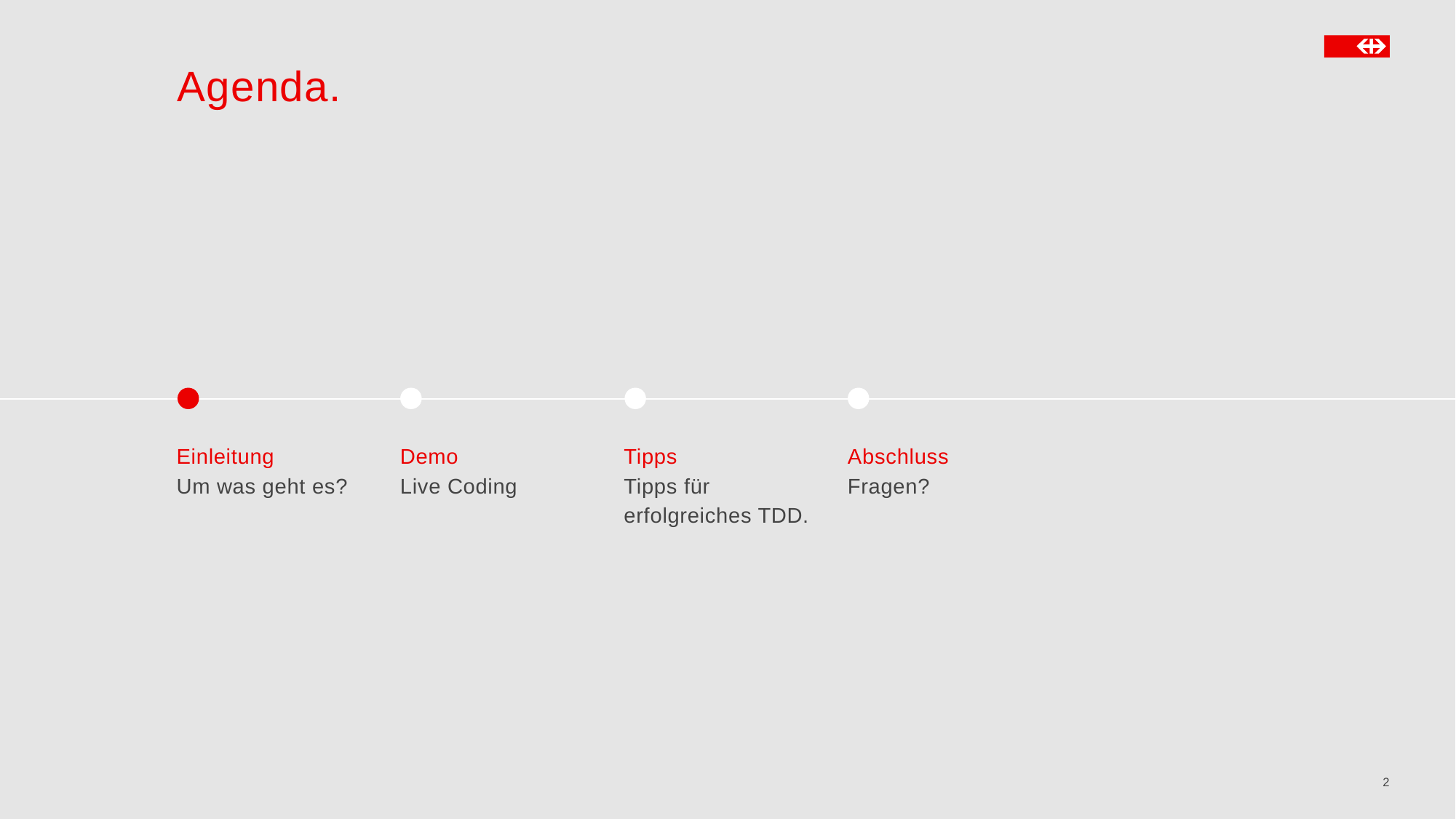

# Agenda.

Einleitung
Um was geht es?

Demo
Live Coding

Tipps
Tipps für erfolgreiches TDD.

Abschluss
Fragen?
2